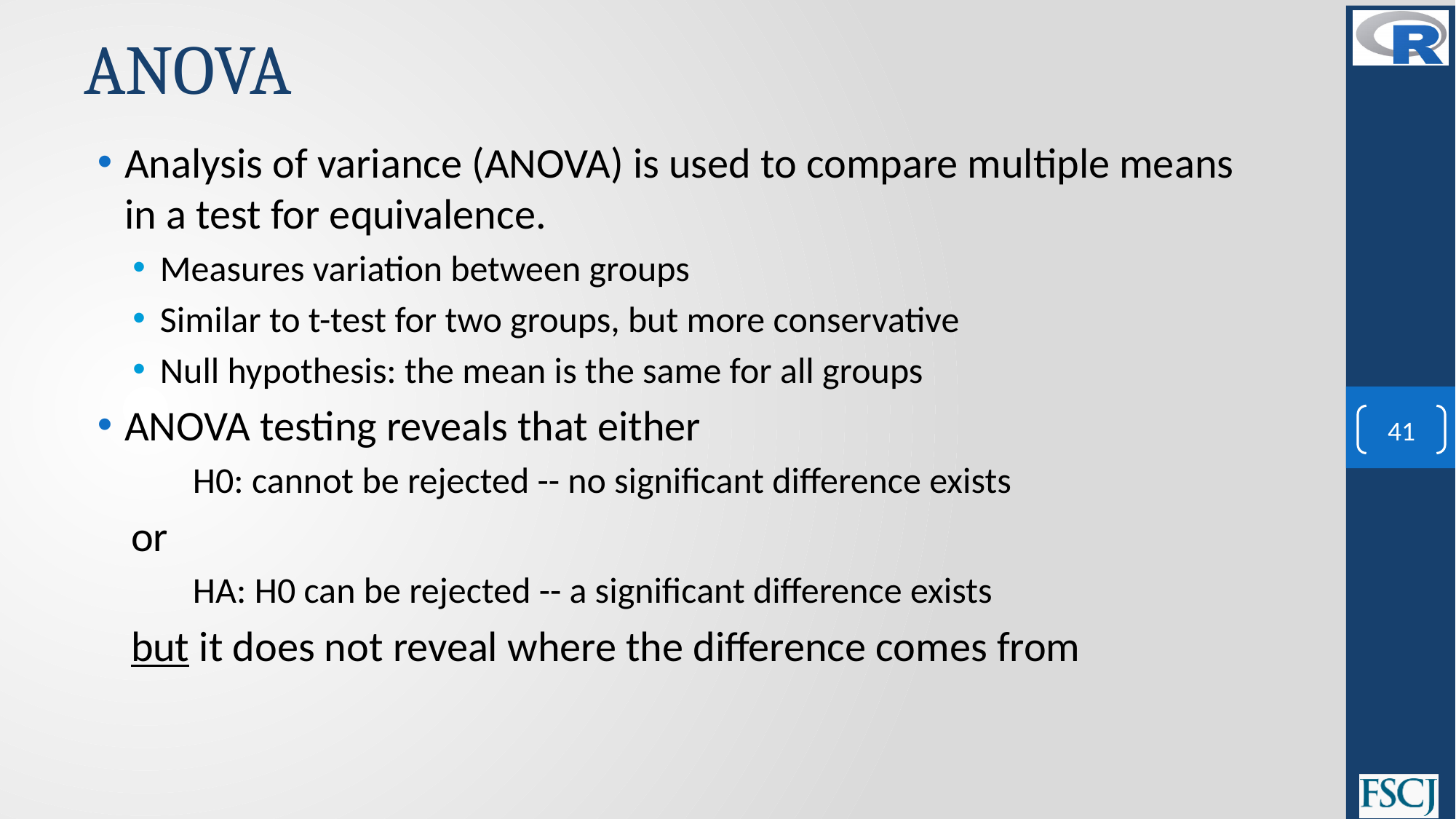

# ANOVA
Analysis of variance (ANOVA) is used to compare multiple means in a test for equivalence.
Measures variation between groups
Similar to t-test for two groups, but more conservative
Null hypothesis: the mean is the same for all groups
ANOVA testing reveals that either
H0: cannot be rejected -- no significant difference exists
or
HA: H0 can be rejected -- a significant difference exists
but it does not reveal where the difference comes from
41